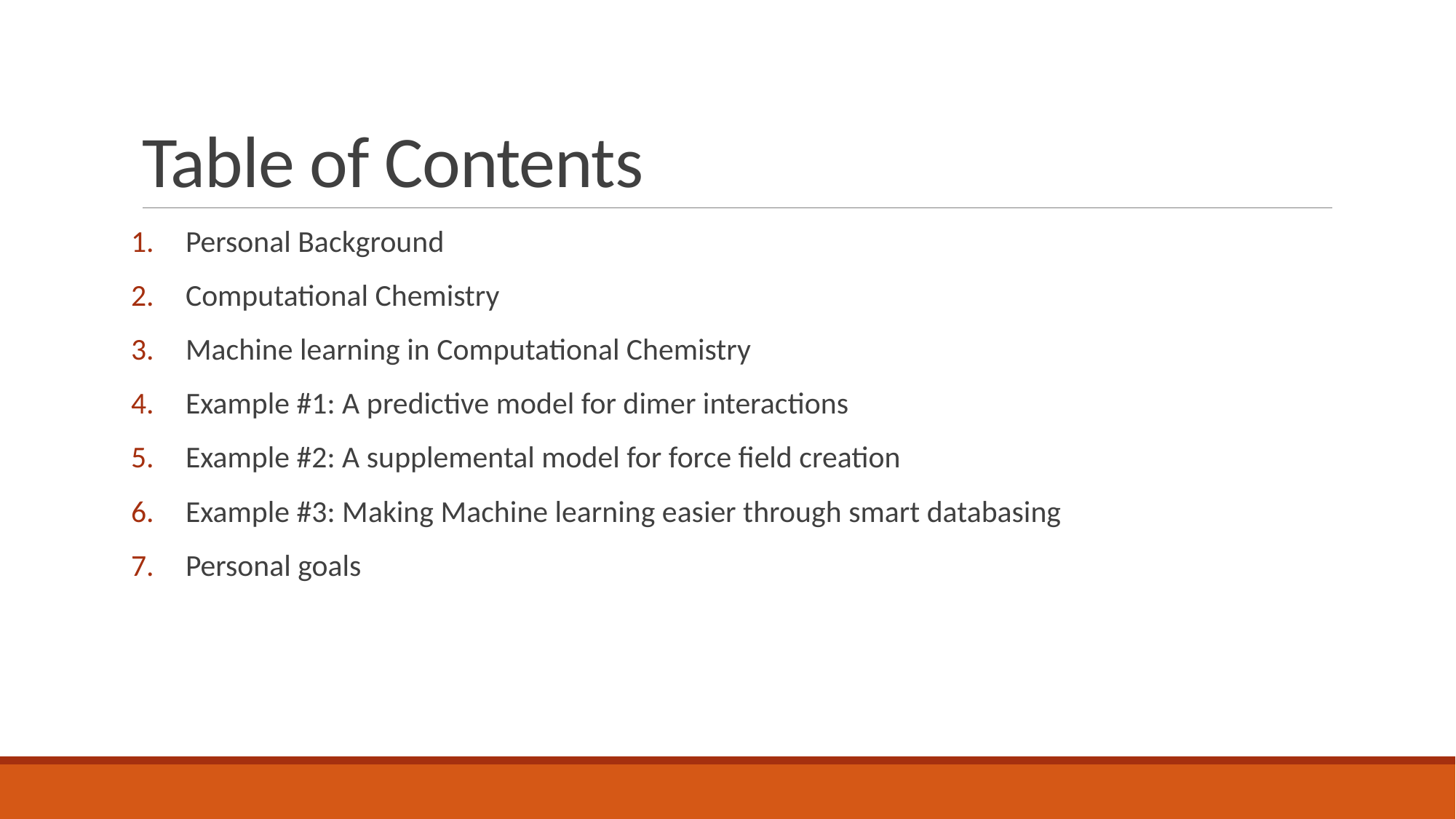

# Table of Contents
Personal Background
Computational Chemistry
Machine learning in Computational Chemistry
Example #1: A predictive model for dimer interactions
Example #2: A supplemental model for force field creation
Example #3: Making Machine learning easier through smart databasing
Personal goals